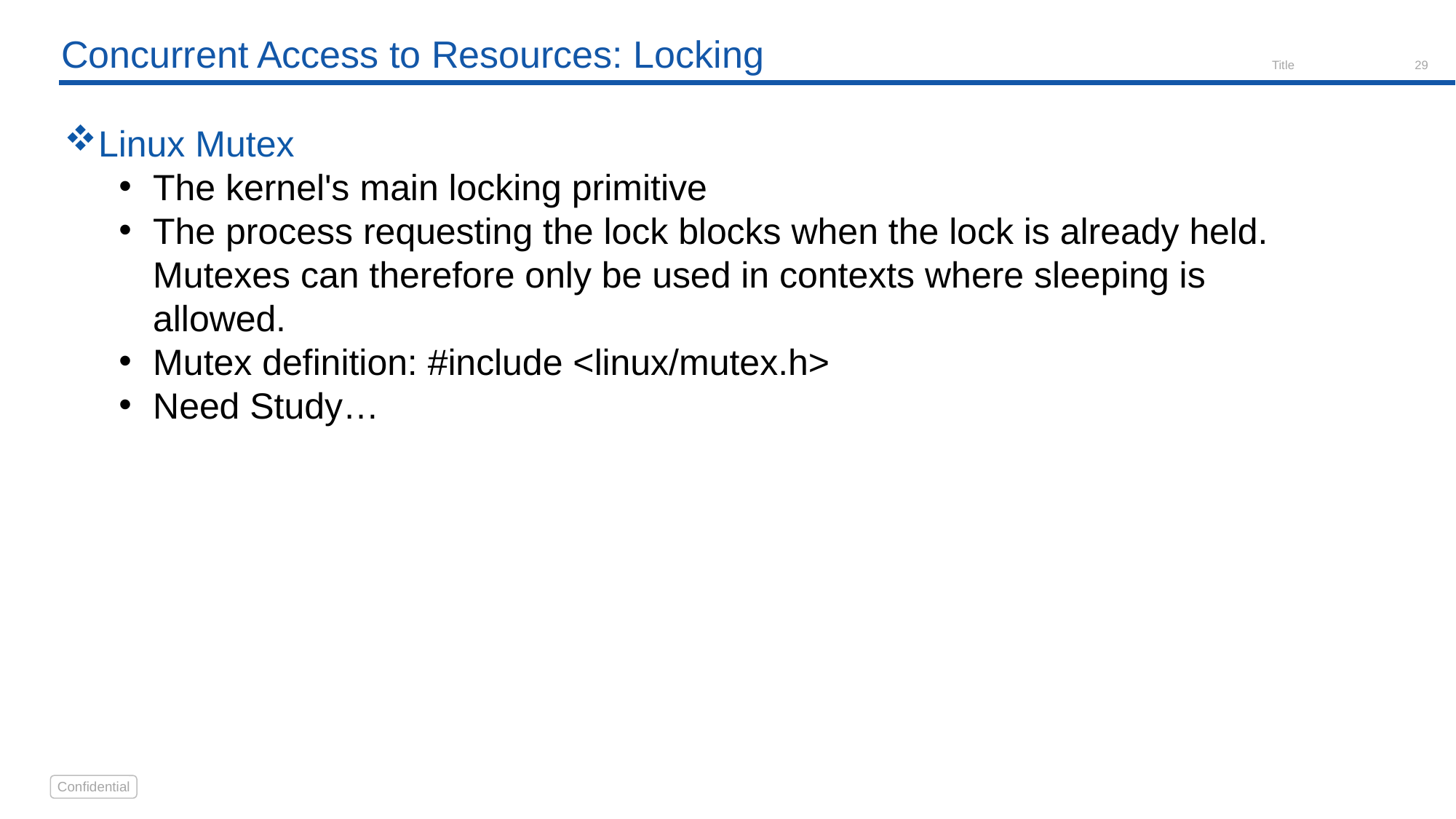

# Concurrent Access to Resources: Locking
Linux Mutex
The kernel's main locking primitive
The process requesting the lock blocks when the lock is already held. Mutexes can therefore only be used in contexts where sleeping is allowed.
Mutex definition: #include <linux/mutex.h>
Need Study…